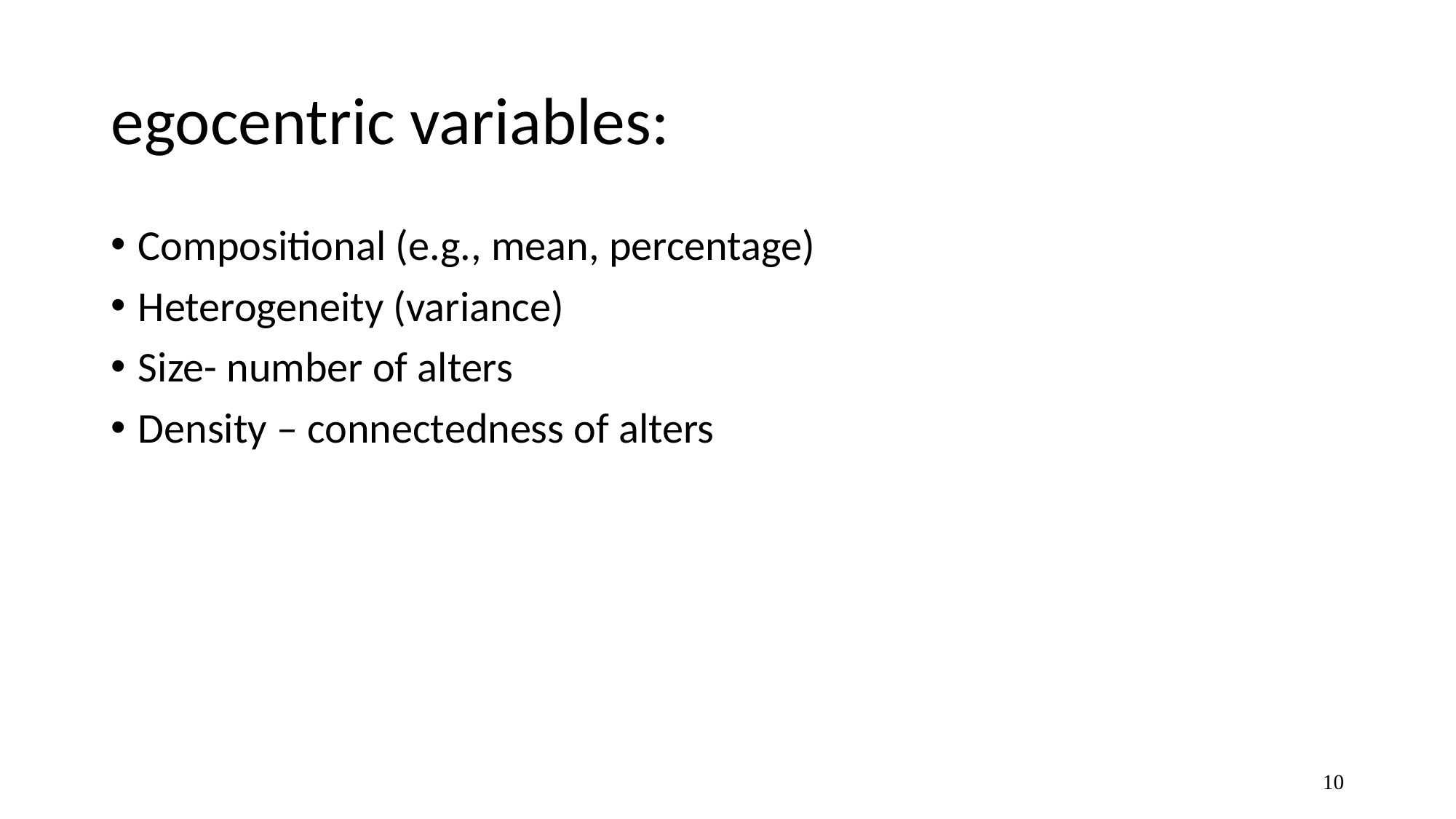

# egocentric variables:
Compositional (e.g., mean, percentage)
Heterogeneity (variance)
Size- number of alters
Density – connectedness of alters

10